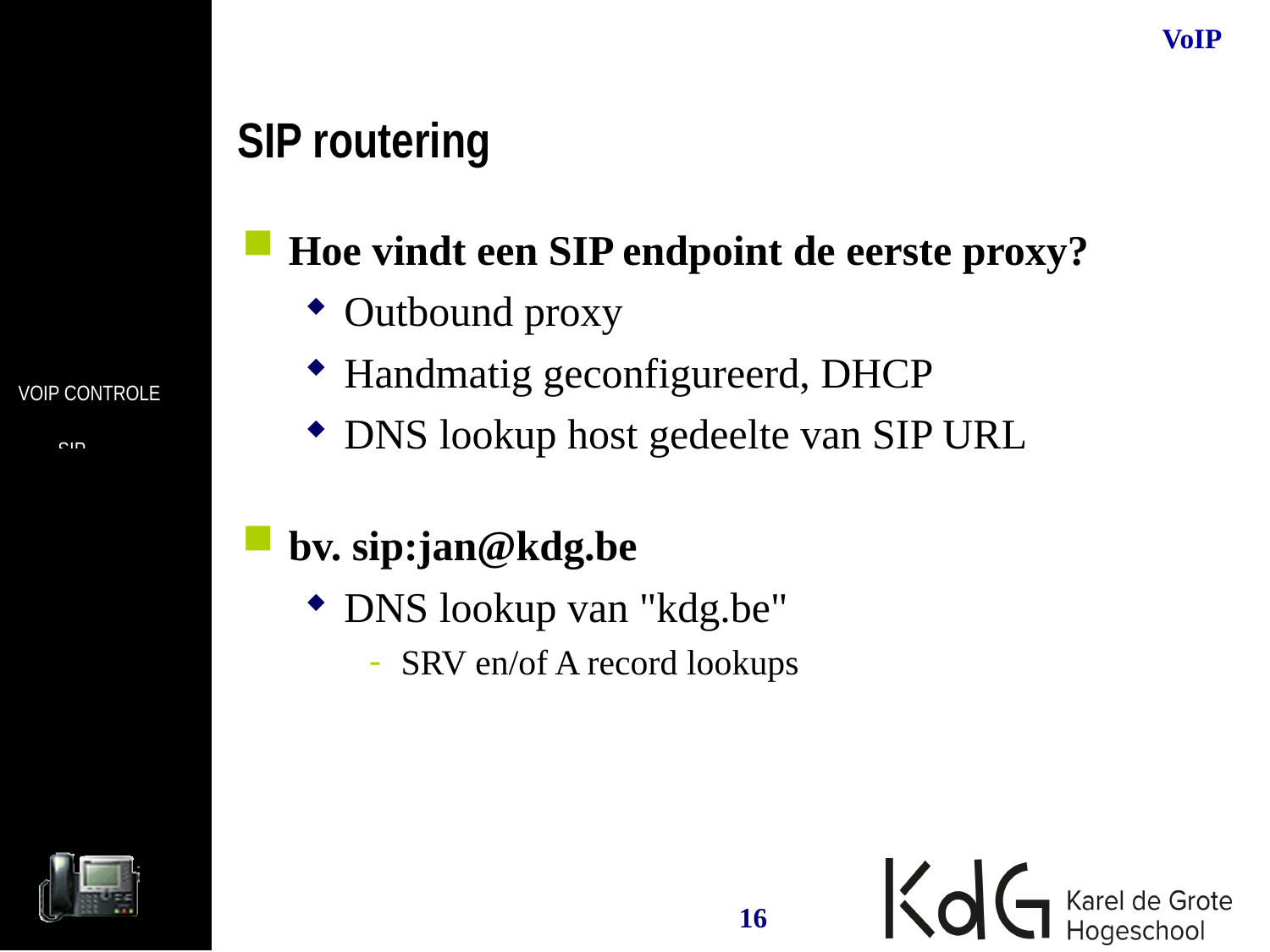

SIP routering

Hoe vindt een SIP endpoint de eerste proxy?
Outbound proxy
Handmatig geconfigureerd, DHCP
DNS lookup host gedeelte van SIP URL
bv. sip:jan@kdg.be
DNS lookup van "kdg.be"
SRV en/of A record lookups